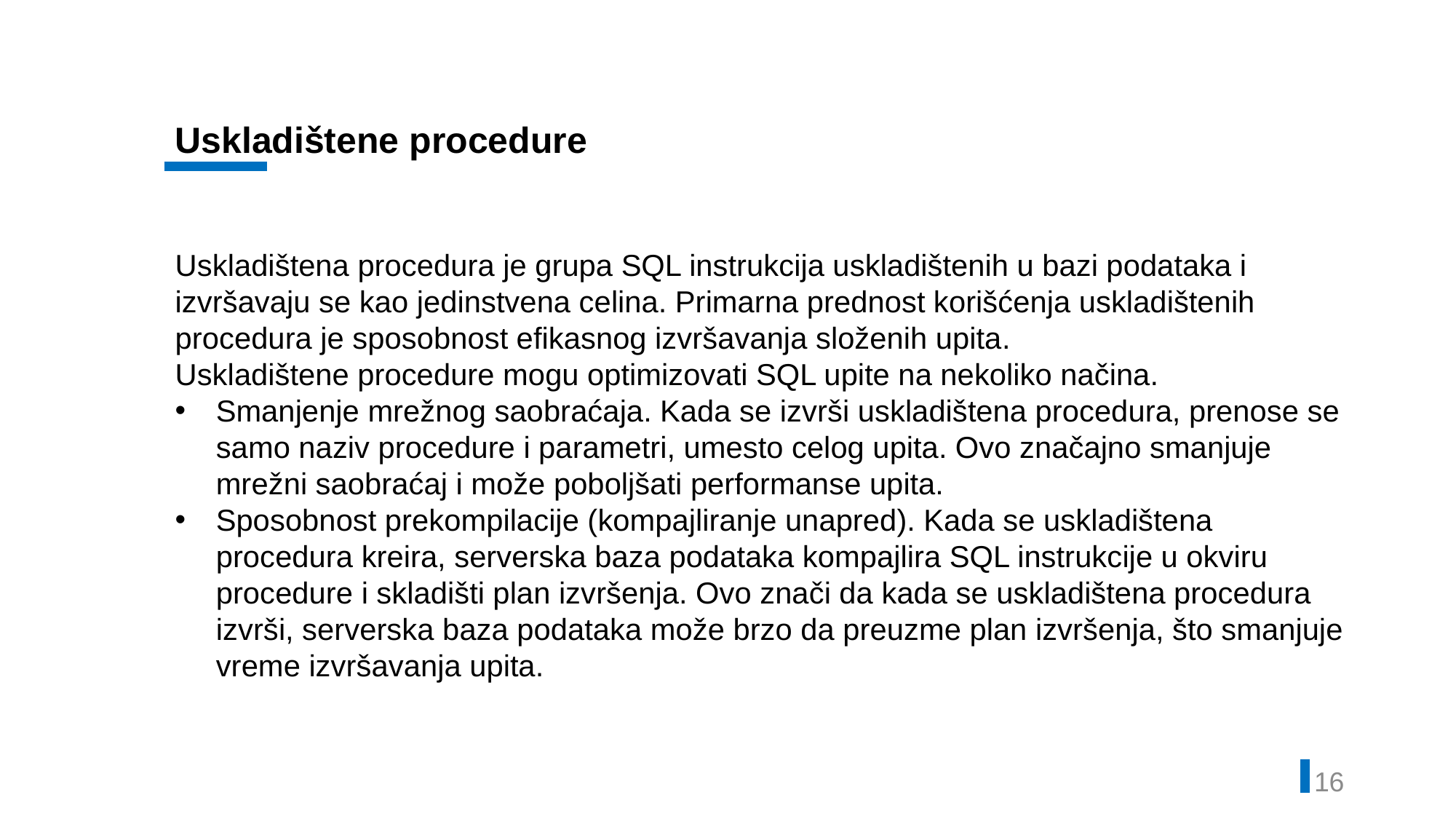

Uskladištene procedure
Uskladištena procedura je grupa SQL instrukcija uskladištenih u bazi podataka i izvršavaju se kao jedinstvena celina. Primarna prednost korišćenja uskladištenih procedura je sposobnost efikasnog izvršavanja složenih upita.
Uskladištene procedure mogu optimizovati SQL upite na nekoliko načina.
Smanjenje mrežnog saobraćaja. Kada se izvrši uskladištena procedura, prenose se samo naziv procedure i parametri, umesto celog upita. Ovo značajno smanjuje mrežni saobraćaj i može poboljšati performanse upita.
Sposobnost prekompilacije (kompajliranje unapred). Kada se uskladištena procedura kreira, serverska baza podataka kompajlira SQL instrukcije u okviru procedure i skladišti plan izvršenja. Ovo znači da kada se uskladištena procedura izvrši, serverska baza podataka može brzo da preuzme plan izvršenja, što smanjuje vreme izvršavanja upita.
16